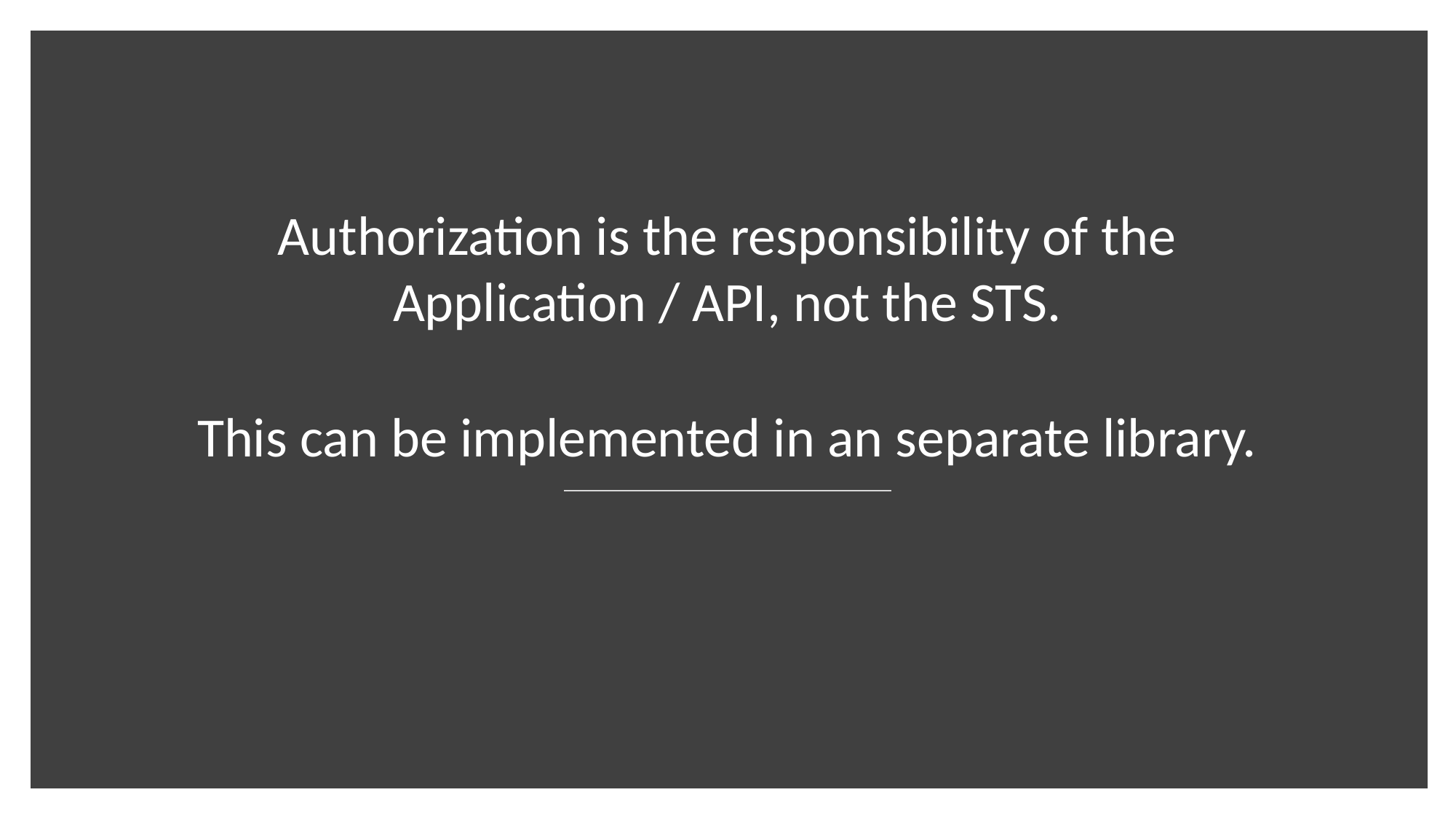

Authorization is the responsibility of the Application / API, not the STS.

This can be implemented in an separate library.